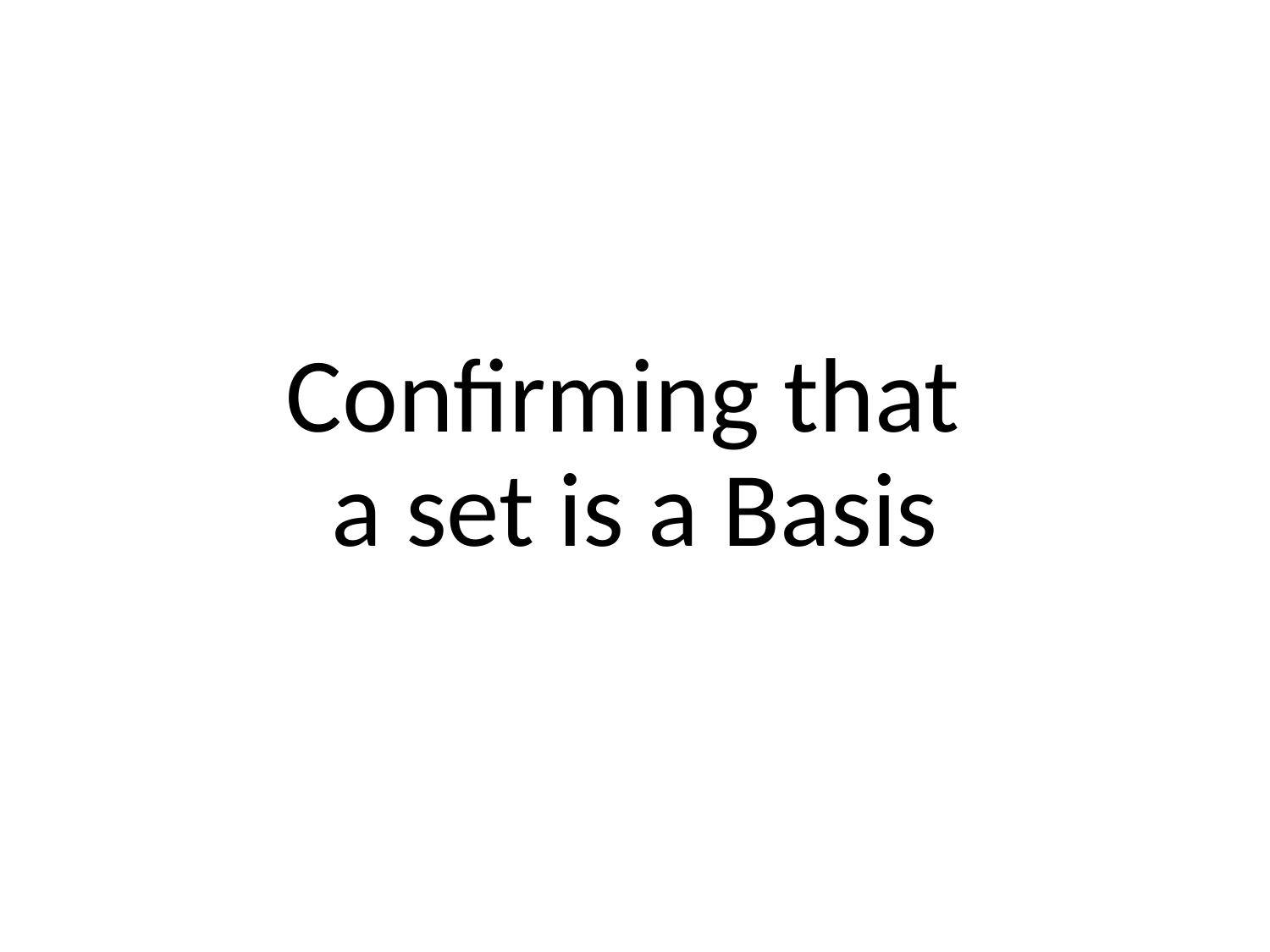

# Confirming that a set is a Basis